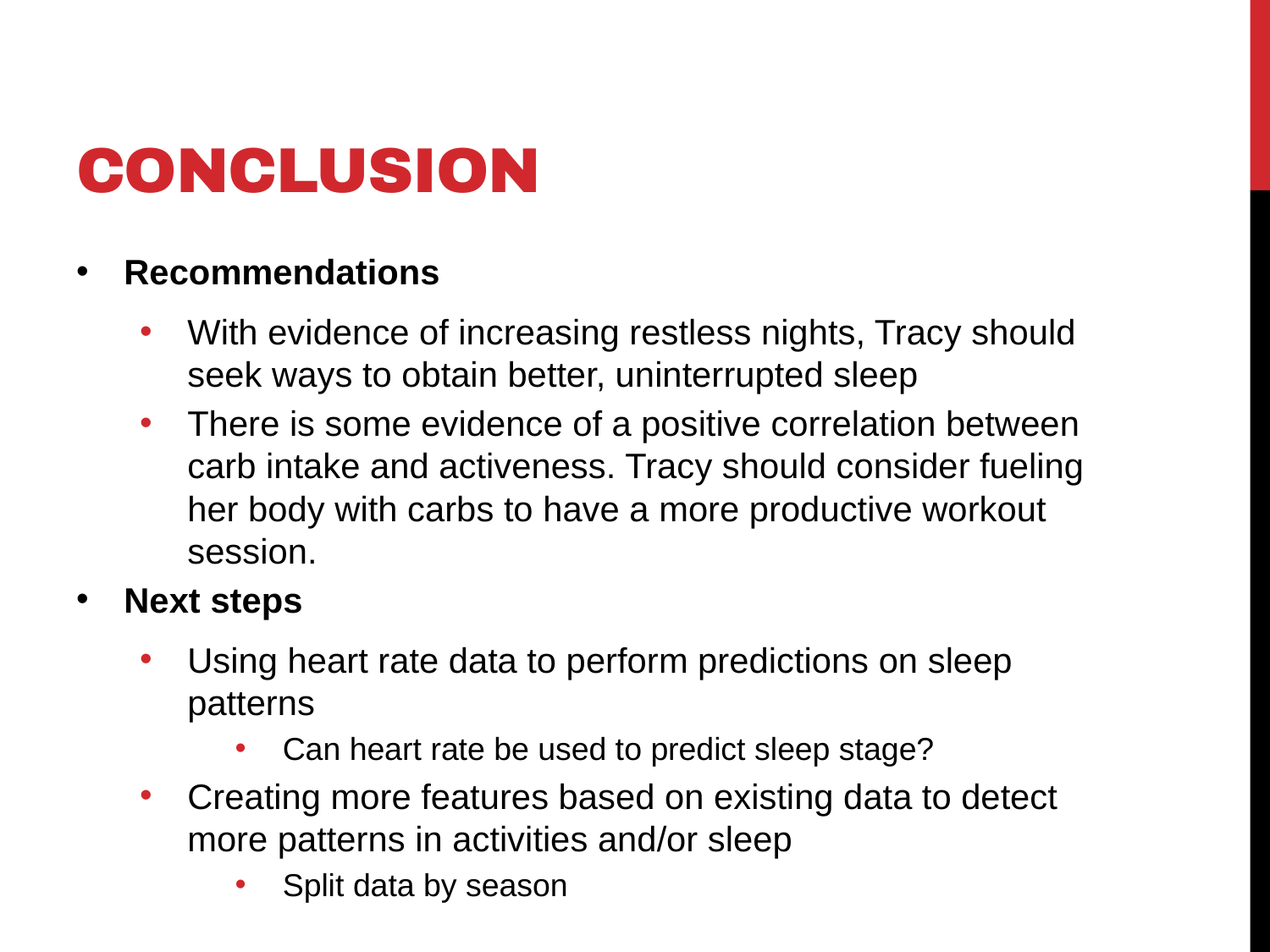

# conclusion
Recommendations
With evidence of increasing restless nights, Tracy should seek ways to obtain better, uninterrupted sleep
There is some evidence of a positive correlation between carb intake and activeness. Tracy should consider fueling her body with carbs to have a more productive workout session.
Next steps
Using heart rate data to perform predictions on sleep patterns
Can heart rate be used to predict sleep stage?
Creating more features based on existing data to detect more patterns in activities and/or sleep
Split data by season